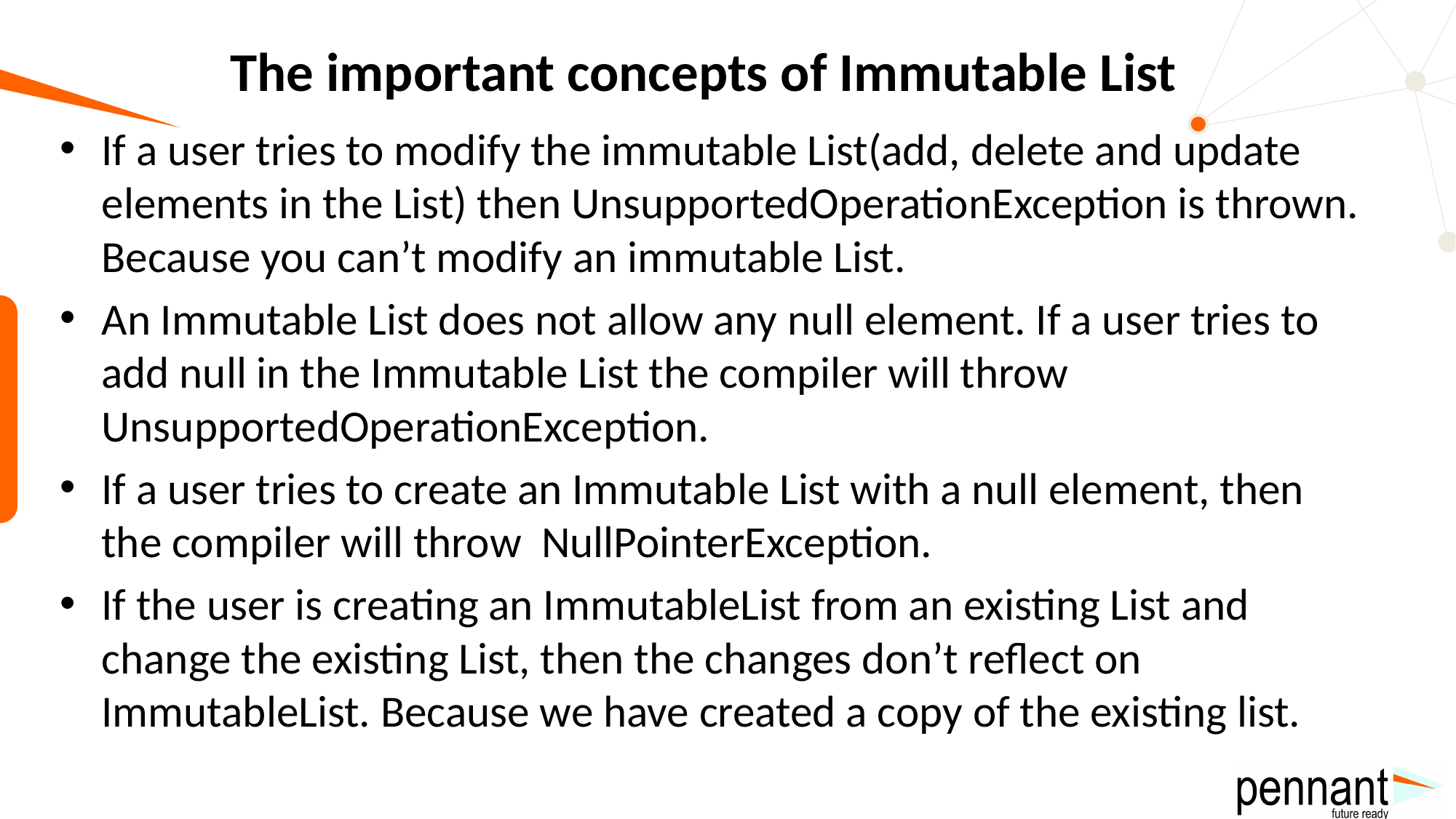

# The important concepts of Immutable List
If a user tries to modify the immutable List(add, delete and update elements in the List) then UnsupportedOperationException is thrown. Because you can’t modify an immutable List.
An Immutable List does not allow any null element. If a user tries to add null in the Immutable List the compiler will throw UnsupportedOperationException.
If a user tries to create an Immutable List with a null element, then the compiler will throw  NullPointerException.
If the user is creating an ImmutableList from an existing List and change the existing List, then the changes don’t reflect on ImmutableList. Because we have created a copy of the existing list.